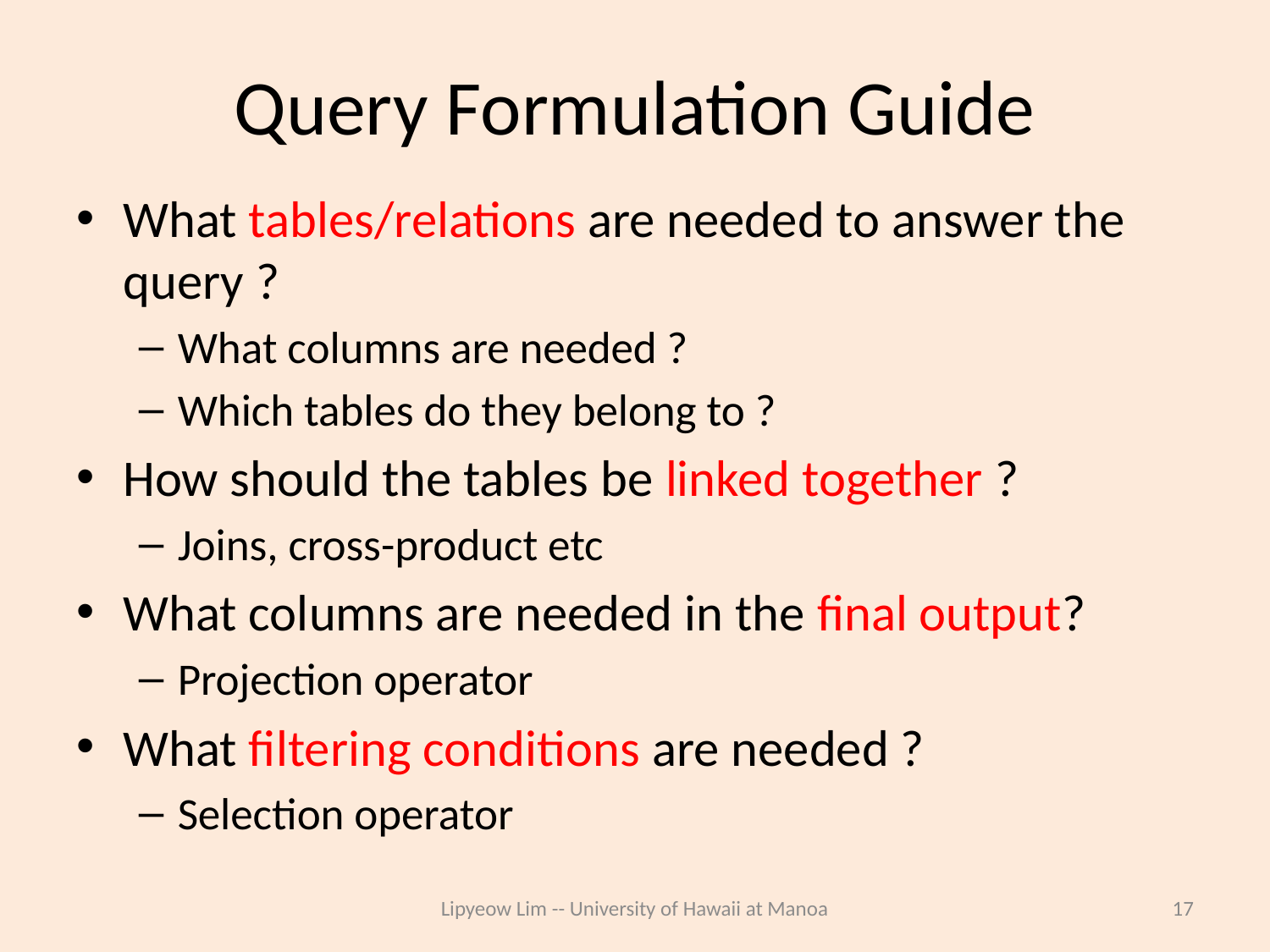

# Query Formulation Guide
What tables/relations are needed to answer the query ?
What columns are needed ?
Which tables do they belong to ?
How should the tables be linked together ?
Joins, cross-product etc
What columns are needed in the final output?
Projection operator
What filtering conditions are needed ?
Selection operator

Lipyeow Lim -- University of Hawaii at Manoa
17